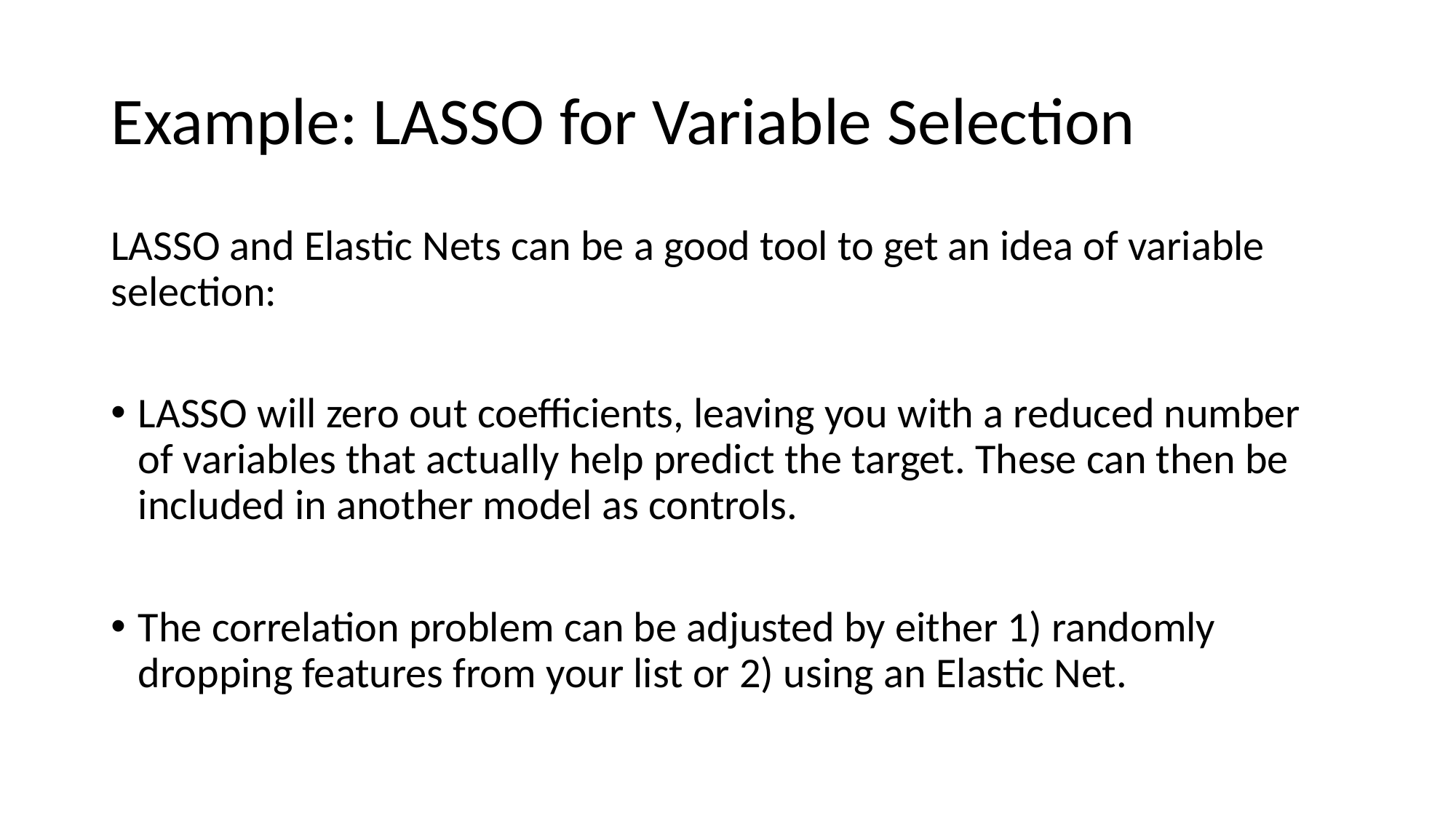

# Example: LASSO for Variable Selection
LASSO and Elastic Nets can be a good tool to get an idea of variable selection:

LASSO will zero out coefficients, leaving you with a reduced number of variables that actually help predict the target. These can then be included in another model as controls.

The correlation problem can be adjusted by either 1) randomly dropping features from your list or 2) using an Elastic Net.